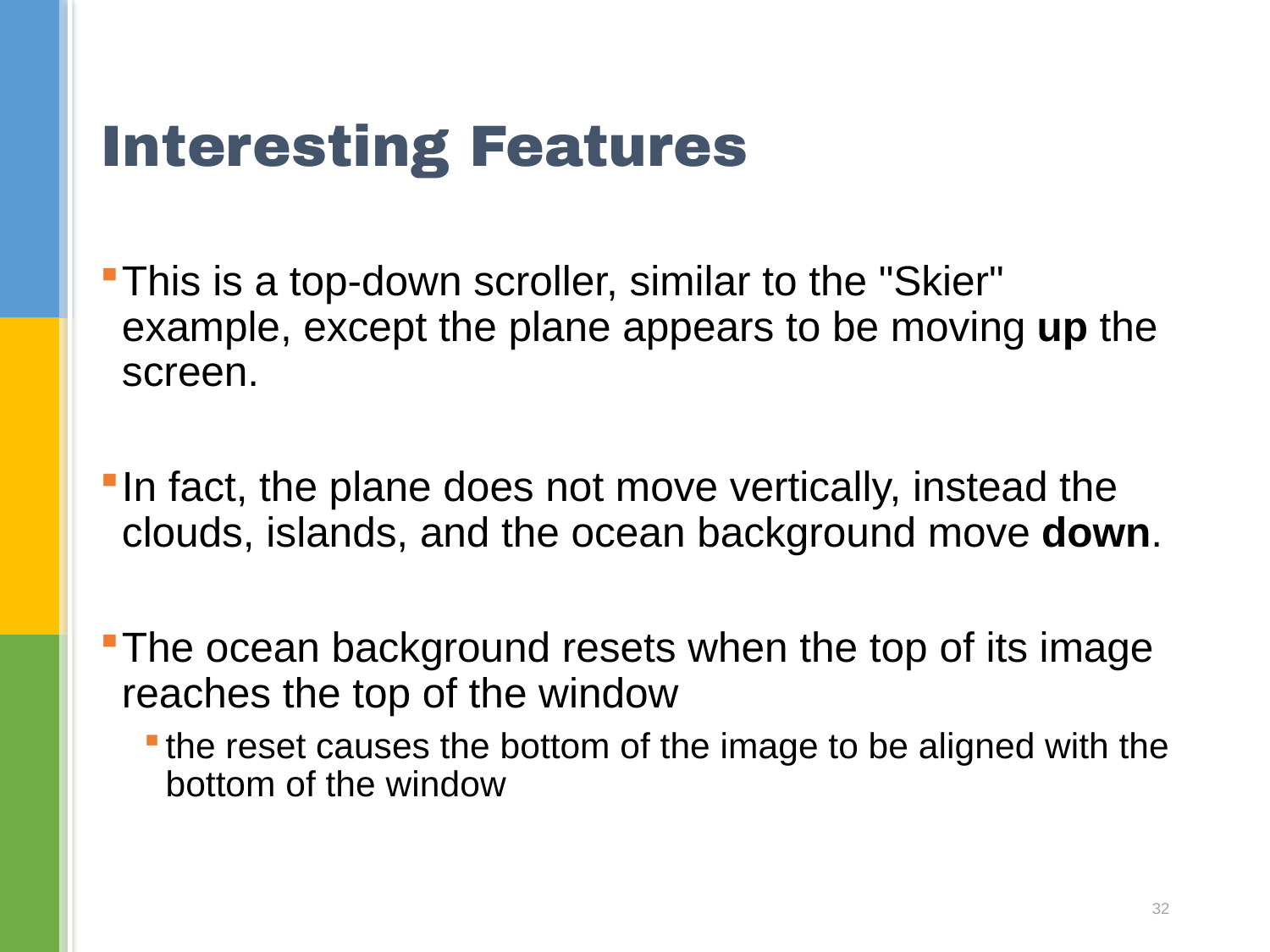

# Interesting Features
This is a top-down scroller, similar to the "Skier" example, except the plane appears to be moving up the screen.

In fact, the plane does not move vertically, instead the clouds, islands, and the ocean background move down.

The ocean background resets when the top of its image reaches the top of the window
the reset causes the bottom of the image to be aligned with the bottom of the window
32